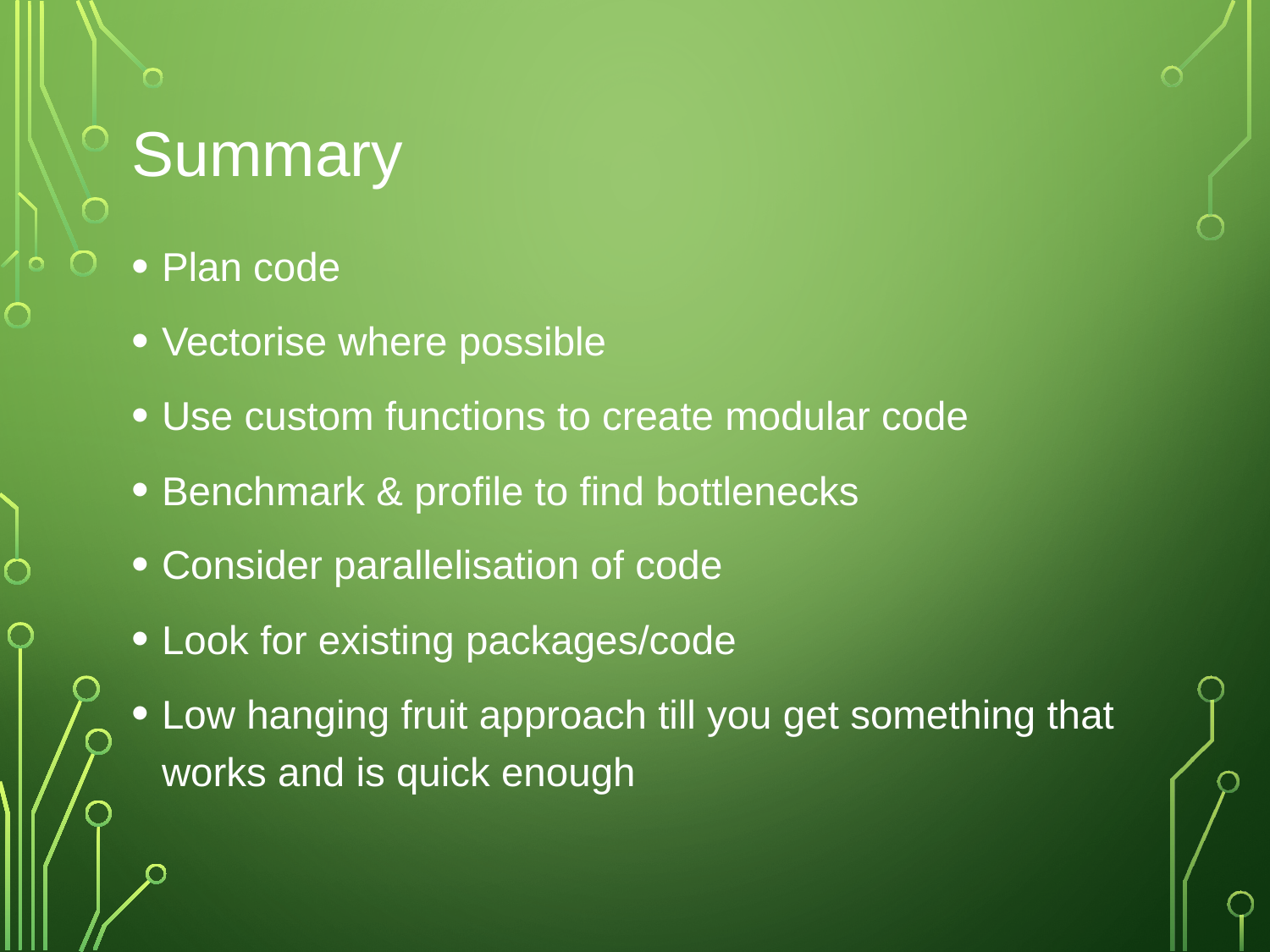

# Summary
Plan code
Vectorise where possible
Use custom functions to create modular code
Benchmark & profile to find bottlenecks
Consider parallelisation of code
Look for existing packages/code
Low hanging fruit approach till you get something that works and is quick enough